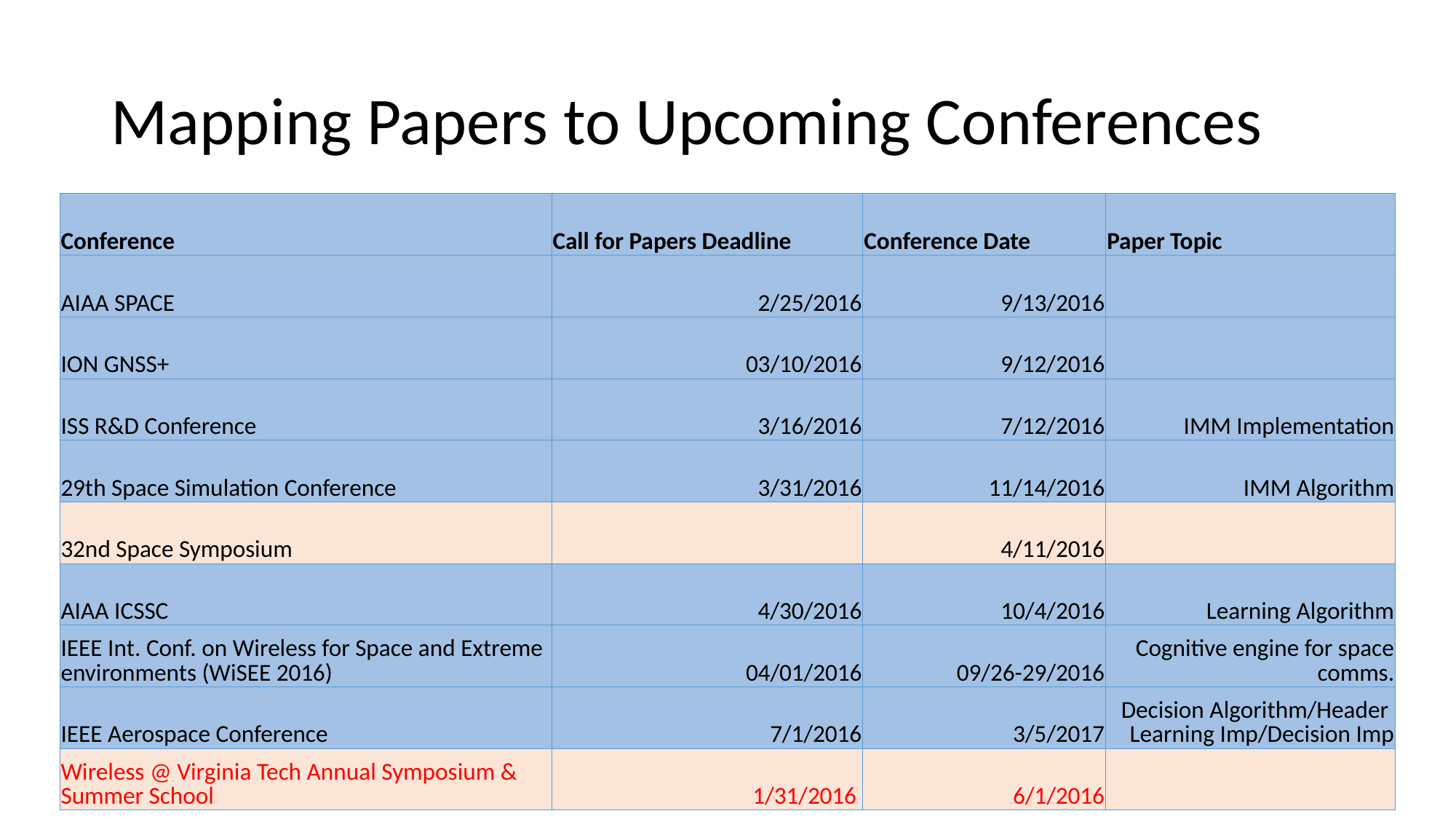

# Mapping Papers to Upcoming Conferences
| Conference | Call for Papers Deadline | Conference Date | Paper Topic |
| --- | --- | --- | --- |
| AIAA SPACE | 2/25/2016 | 9/13/2016 |  |
| ION GNSS+ | 03/10/2016 | 9/12/2016 |  |
| ISS R&D Conference | 3/16/2016 | 7/12/2016 | IMM Implementation |
| 29th Space Simulation Conference | 3/31/2016 | 11/14/2016 | IMM Algorithm |
| 32nd Space Symposium |  | 4/11/2016 |  |
| AIAA ICSSC | 4/30/2016 | 10/4/2016 | Learning Algorithm |
| IEEE Int. Conf. on Wireless for Space and Extreme environments (WiSEE 2016) | 04/01/2016 | 09/26-29/2016 | Cognitive engine for space comms. |
| IEEE Aerospace Conference | 7/1/2016 | 3/5/2017 | Decision Algorithm/Header Learning Imp/Decision Imp |
| Wireless @ Virginia Tech Annual Symposium & Summer School | 1/31/2016 | 6/1/2016 |  |